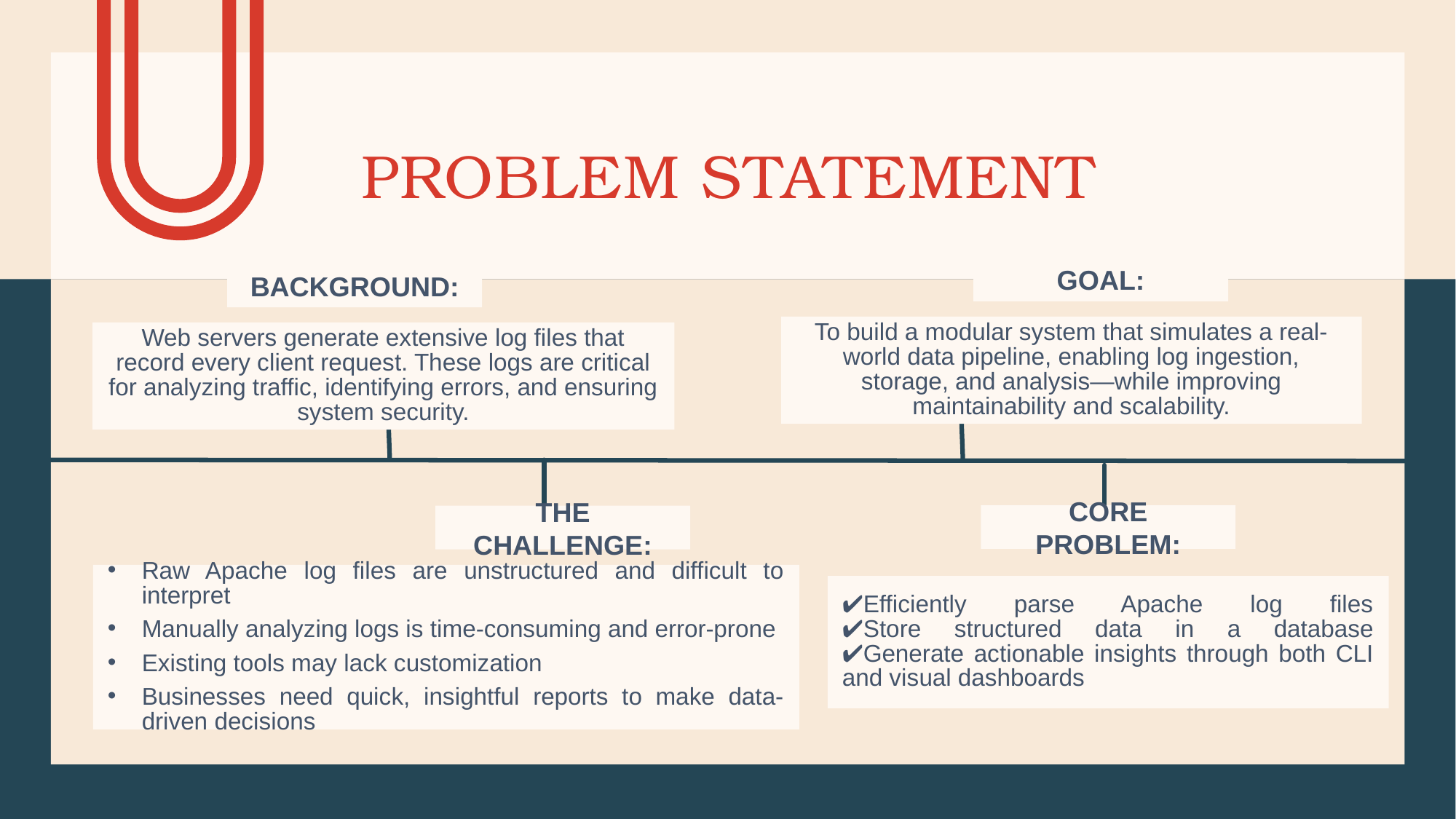

# Problem Statement
Goal:
Background:
To build a modular system that simulates a real-world data pipeline, enabling log ingestion, storage, and analysis—while improving maintainability and scalability.
Web servers generate extensive log files that record every client request. These logs are critical for analyzing traffic, identifying errors, and ensuring system security.
Core Problem:
The Challenge:
Raw Apache log files are unstructured and difficult to interpret
Manually analyzing logs is time-consuming and error-prone
Existing tools may lack customization
Businesses need quick, insightful reports to make data-driven decisions
✔Efficiently parse Apache log files
✔Store structured data in a database
✔Generate actionable insights through both CLI and visual dashboards